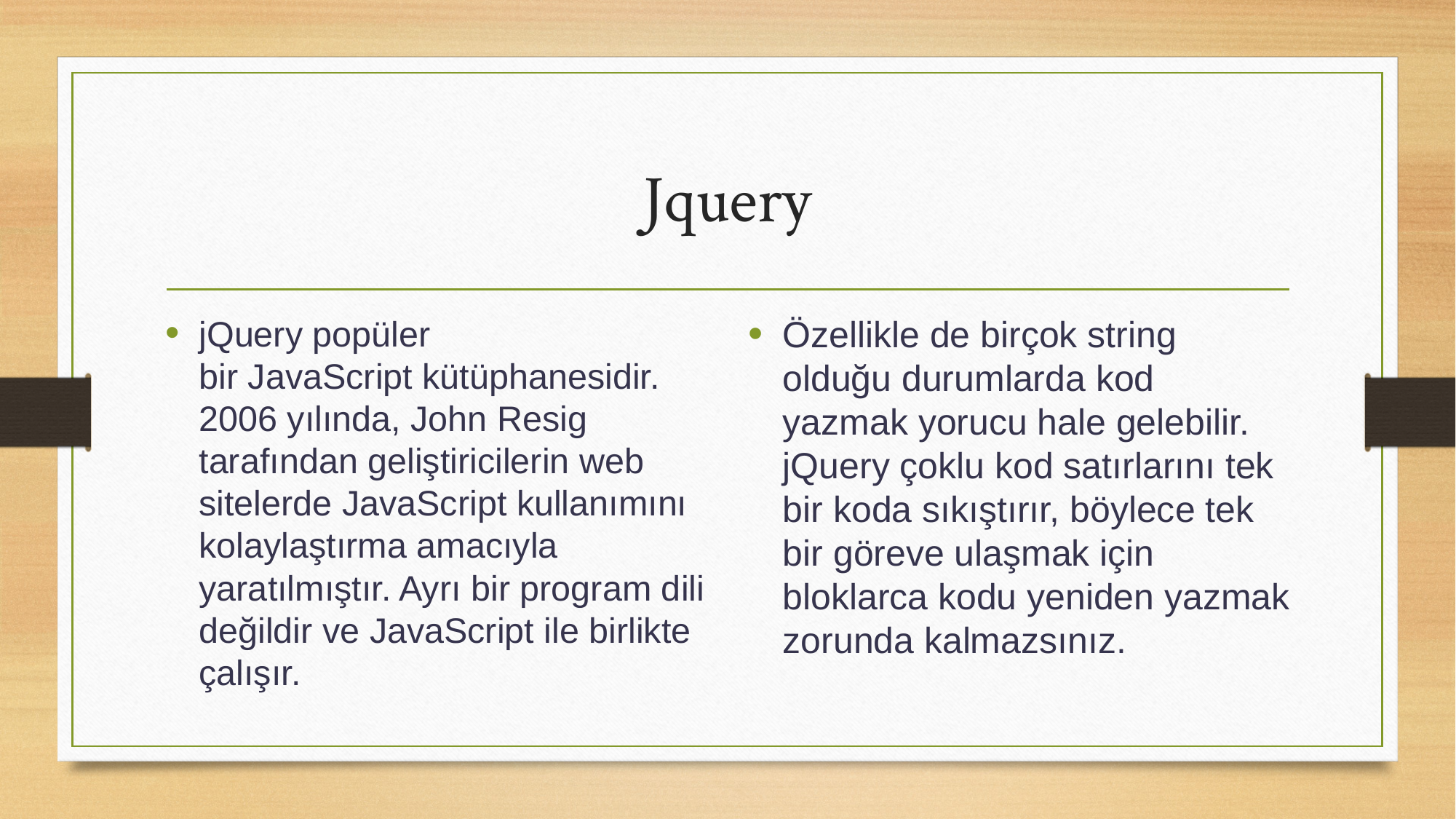

# Jquery
jQuery popüler bir JavaScript kütüphanesidir. 2006 yılında, John Resig tarafından geliştiricilerin web sitelerde JavaScript kullanımını kolaylaştırma amacıyla yaratılmıştır. Ayrı bir program dili değildir ve JavaScript ile birlikte çalışır.
Özellikle de birçok string olduğu durumlarda kod yazmak yorucu hale gelebilir. jQuery çoklu kod satırlarını tek bir koda sıkıştırır, böylece tek bir göreve ulaşmak için bloklarca kodu yeniden yazmak zorunda kalmazsınız.